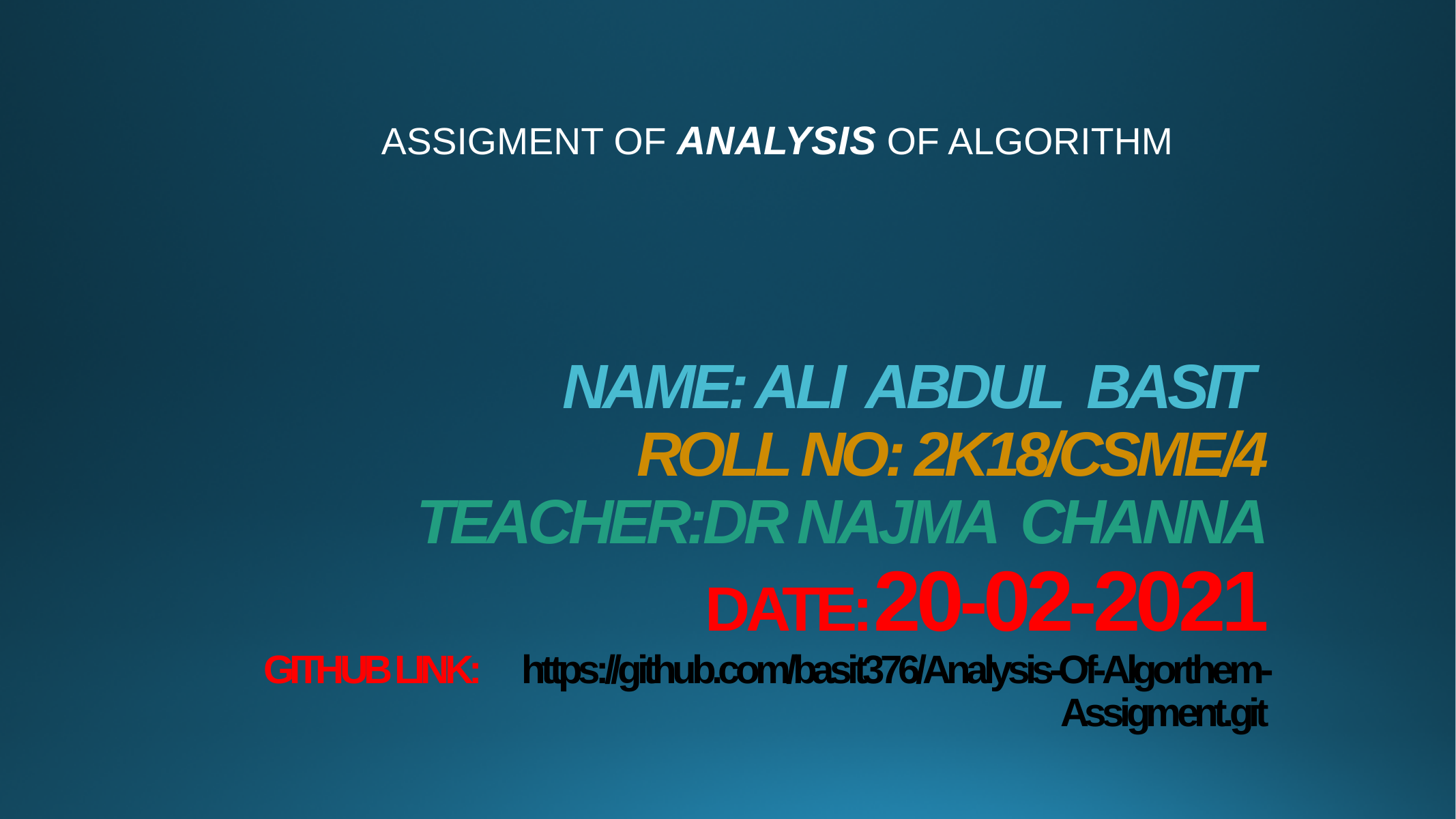

ASSIGMENT OF ANALYSIS OF ALGORITHM
# NAME: ALI  ABDUL  BASIT ROLL NO: 2K18/CSME/4 TEACHER:DR NAJMA  CHANNA DATE:20-02-2021 GITHUB LINK:      https://github.com/basit376/Analysis-Of-Algorthem-Assigment.git